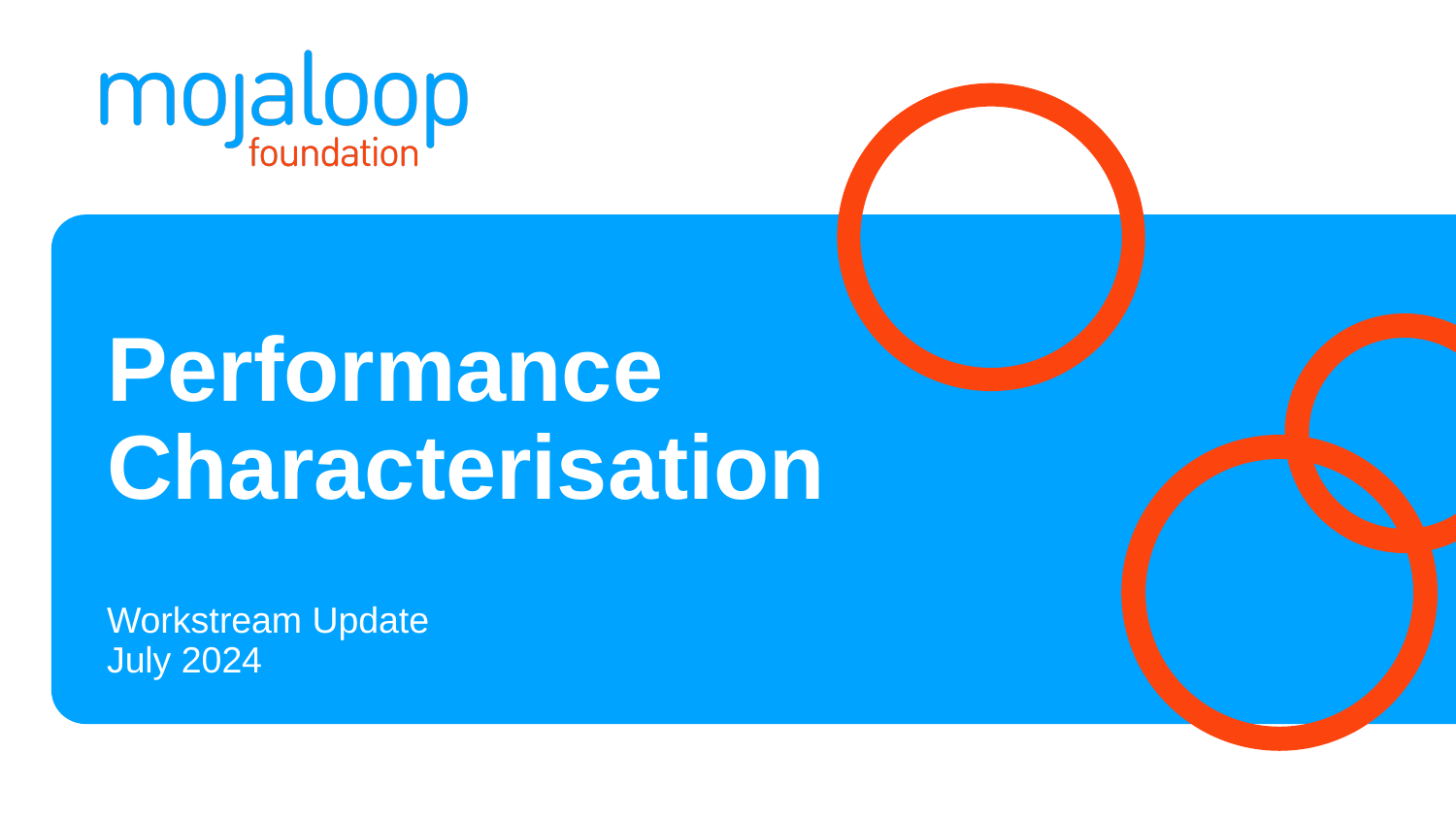

# Performance Characterisation

Workstream Update
July 2024
1